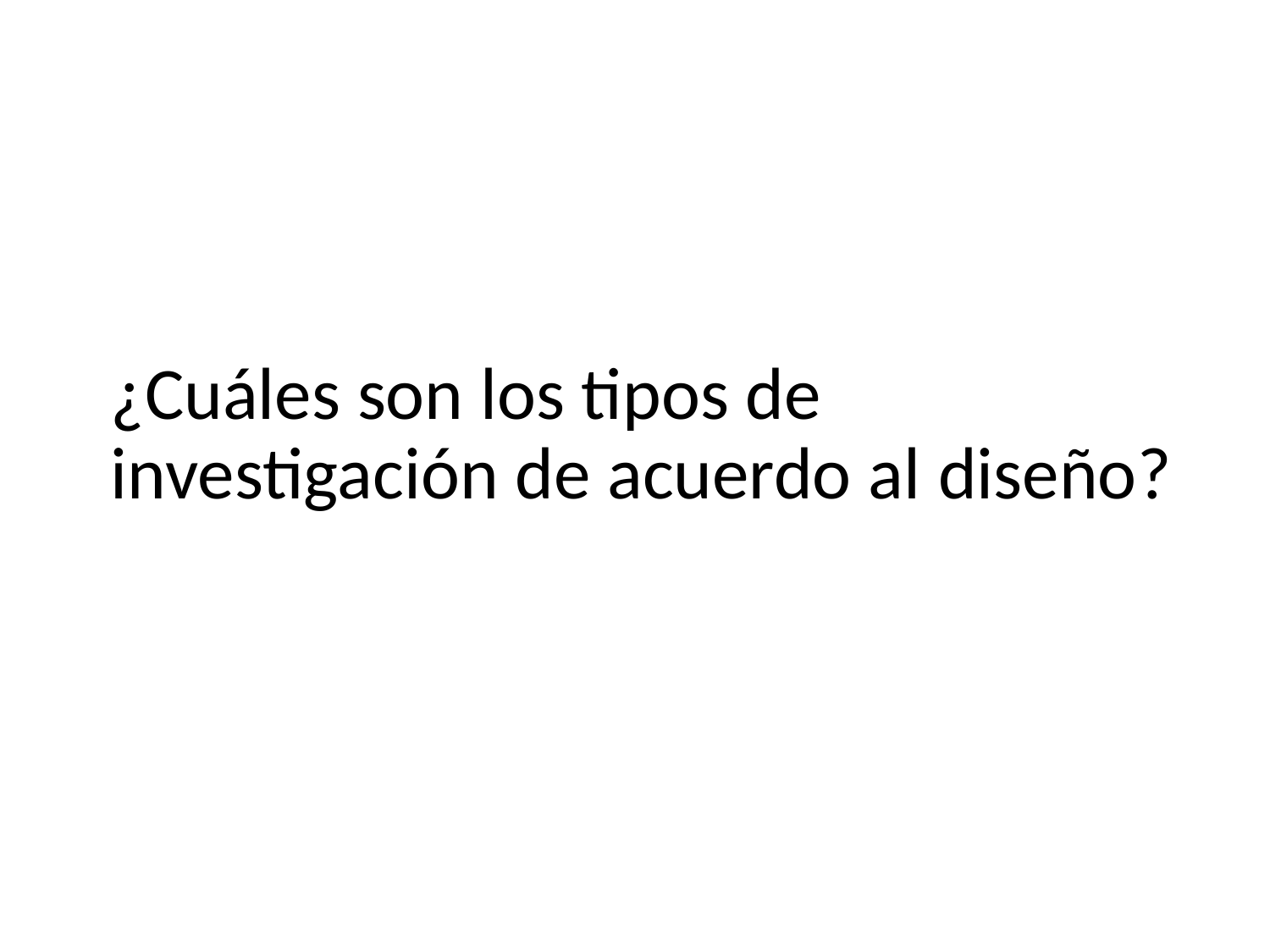

# ¿Cuáles son los tipos de investigación de acuerdo al diseño?